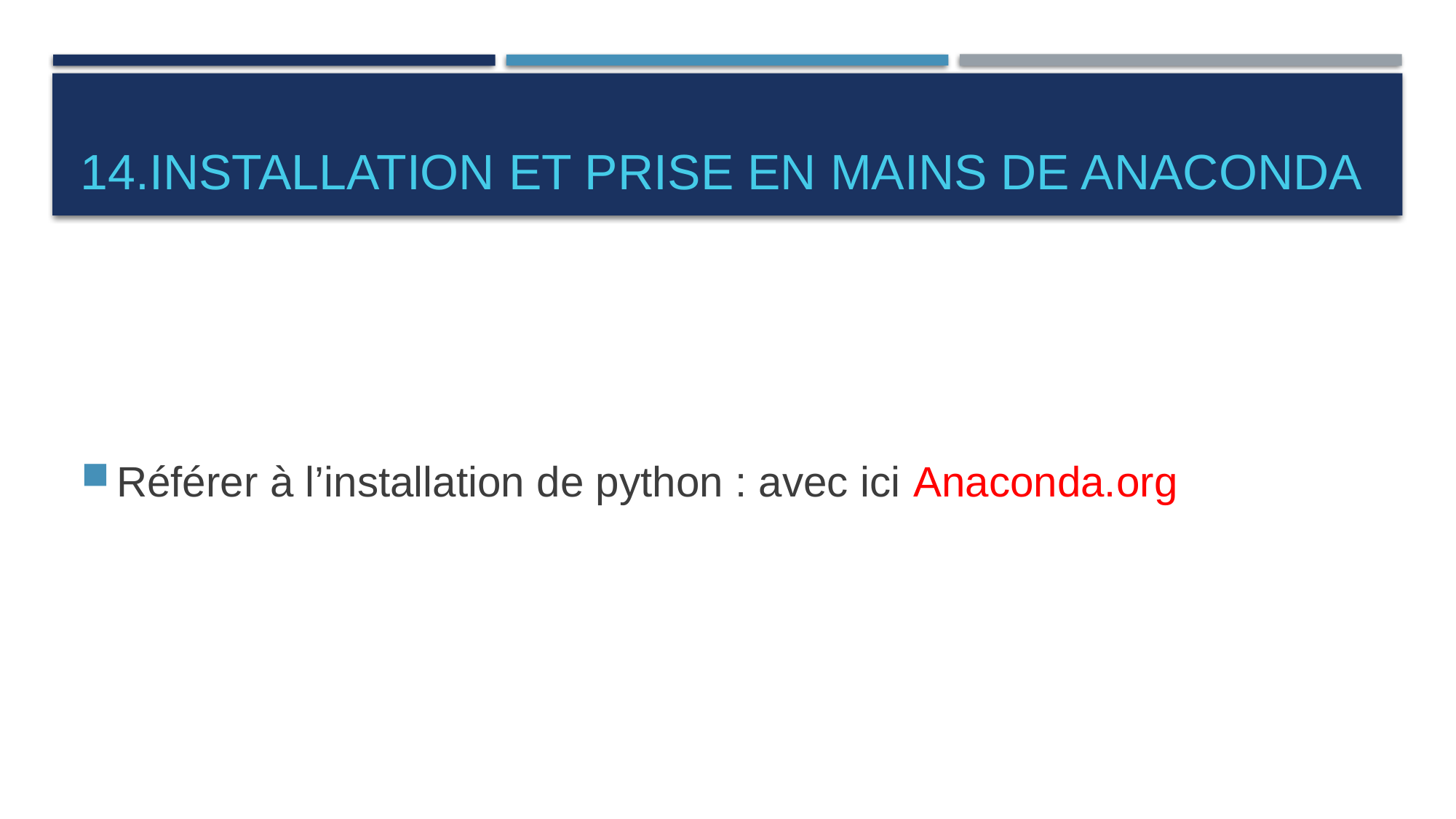

# 14.Installation et prise en mains de Anaconda
Référer à l’installation de python : avec ici Anaconda.org